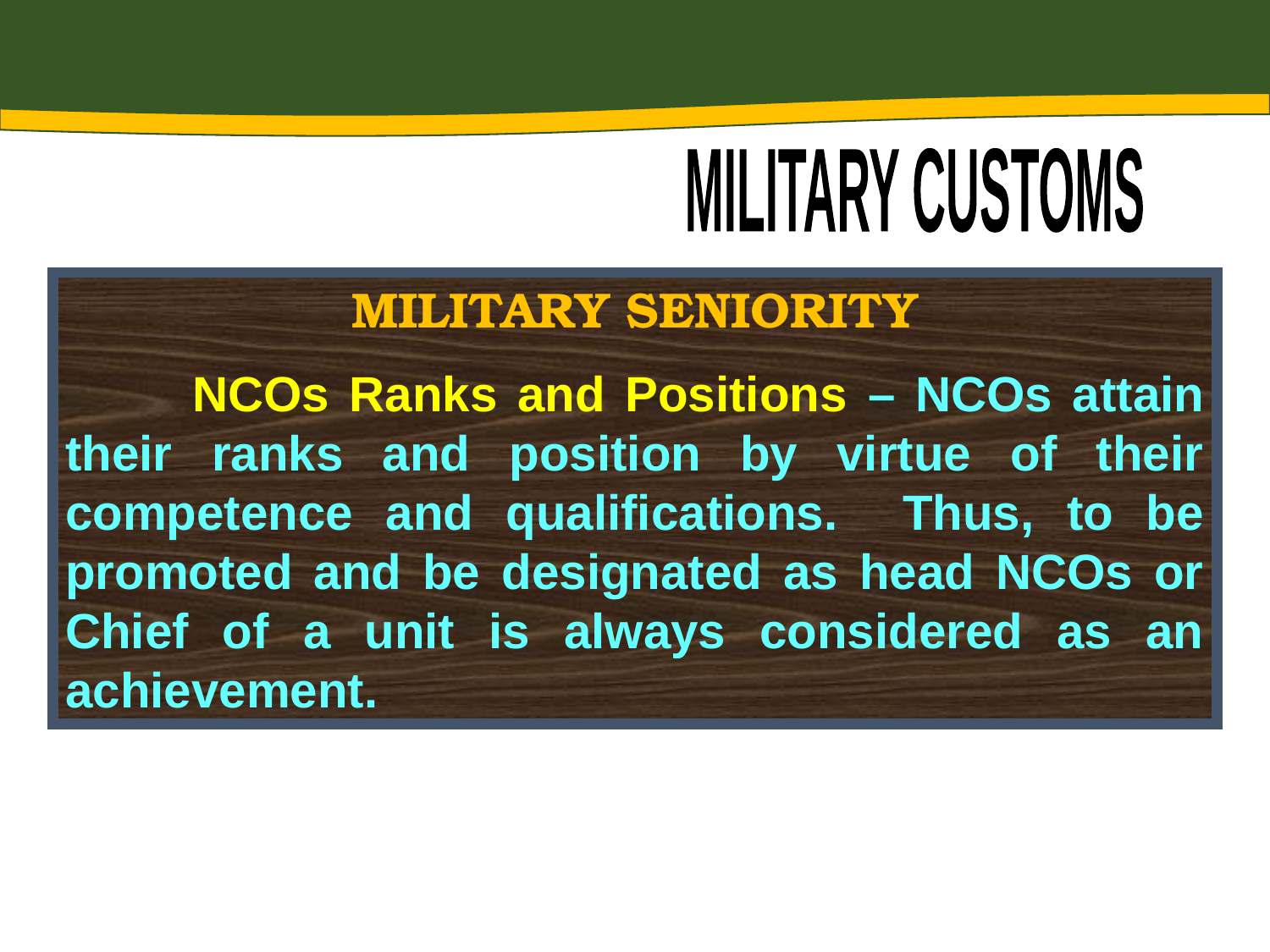

MILITARY CUSTOMS
MILITARY SENIORITY
	NCOs Ranks and Positions – NCOs attain their ranks and position by virtue of their competence and qualifications.  Thus, to be promoted and be designated as head NCOs or Chief of a unit is always considered as an achievement.